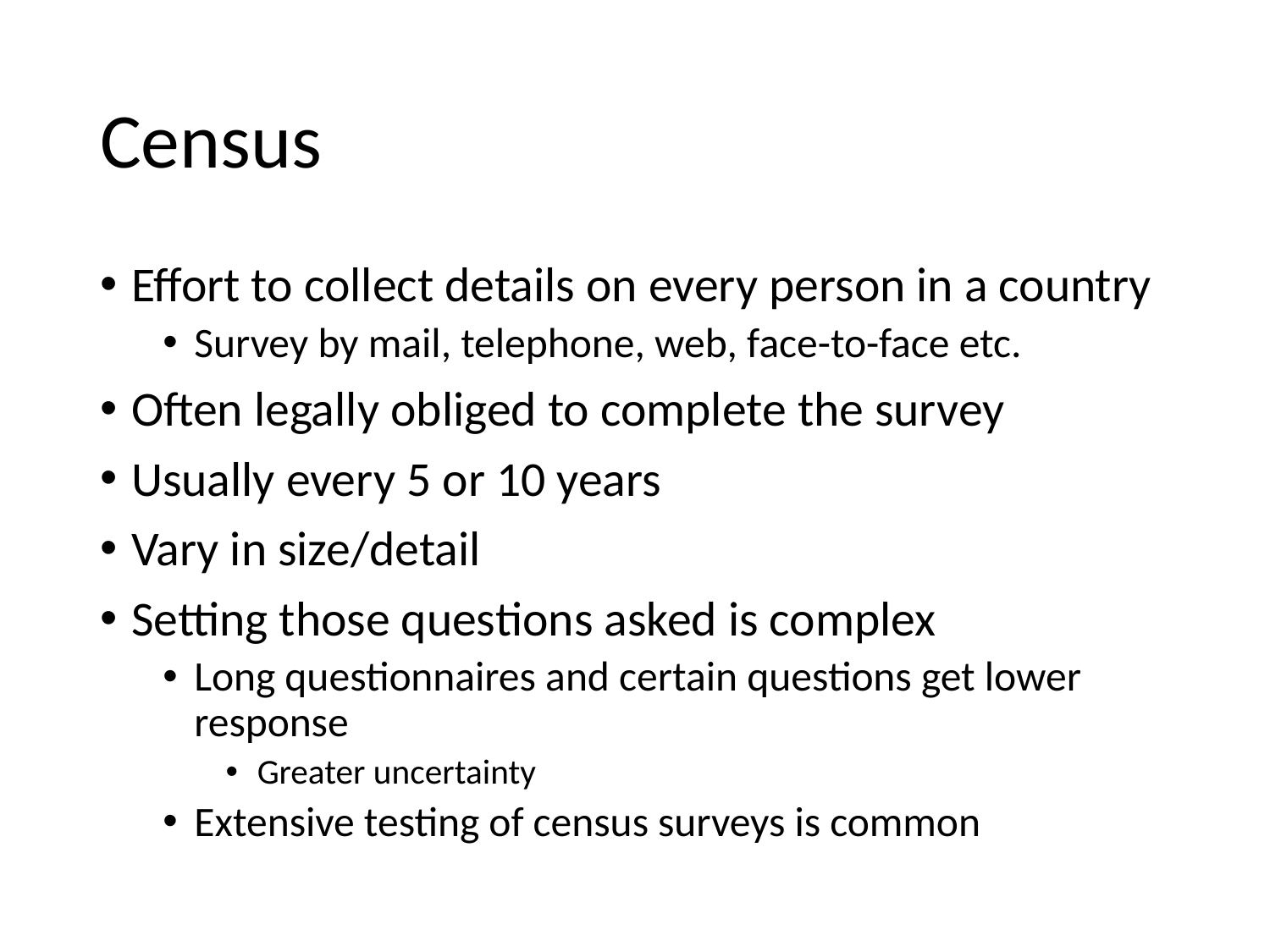

# Census
Effort to collect details on every person in a country
Survey by mail, telephone, web, face-to-face etc.
Often legally obliged to complete the survey
Usually every 5 or 10 years
Vary in size/detail
Setting those questions asked is complex
Long questionnaires and certain questions get lower response
Greater uncertainty
Extensive testing of census surveys is common